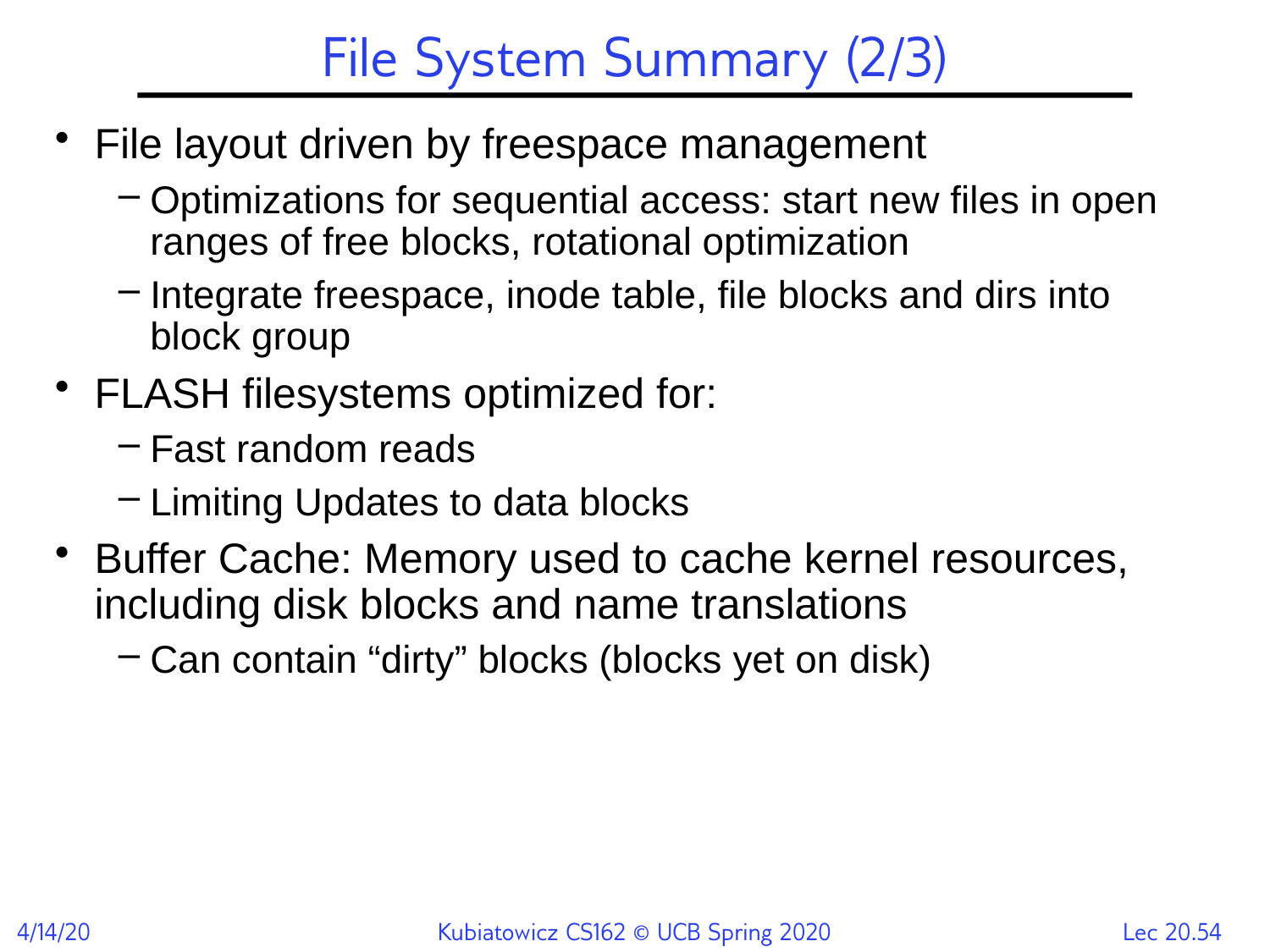

# File System Summary (2/3)
File layout driven by freespace management
Optimizations for sequential access: start new files in open ranges of free blocks, rotational optimization
Integrate freespace, inode table, file blocks and dirs into block group
FLASH filesystems optimized for:
Fast random reads
Limiting Updates to data blocks
Buffer Cache: Memory used to cache kernel resources, including disk blocks and name translations
Can contain “dirty” blocks (blocks yet on disk)